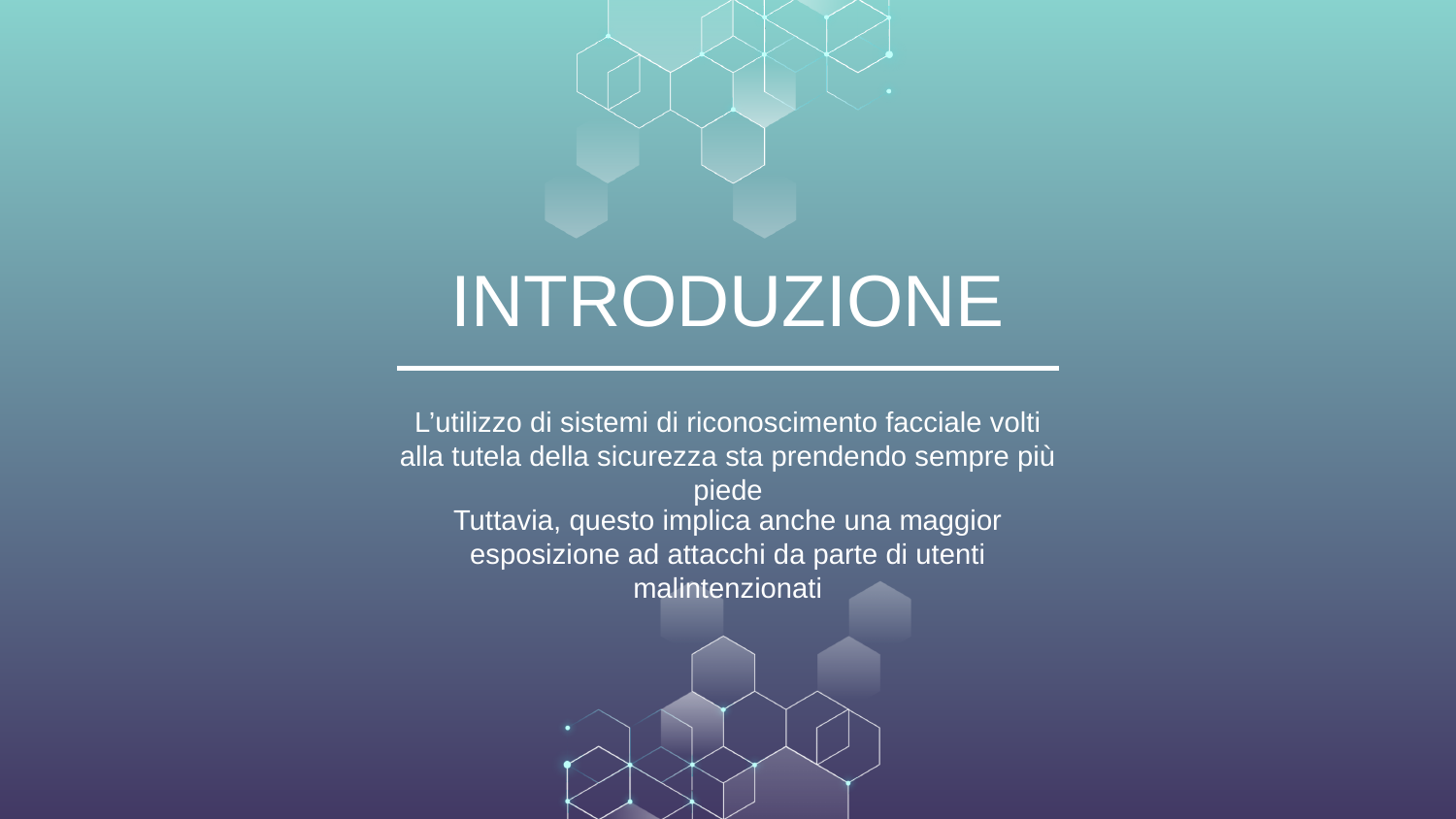

# INTRODUZIONE
L’utilizzo di sistemi di riconoscimento facciale volti alla tutela della sicurezza sta prendendo sempre più piede

Tuttavia, questo implica anche una maggior esposizione ad attacchi da parte di utenti malintenzionati